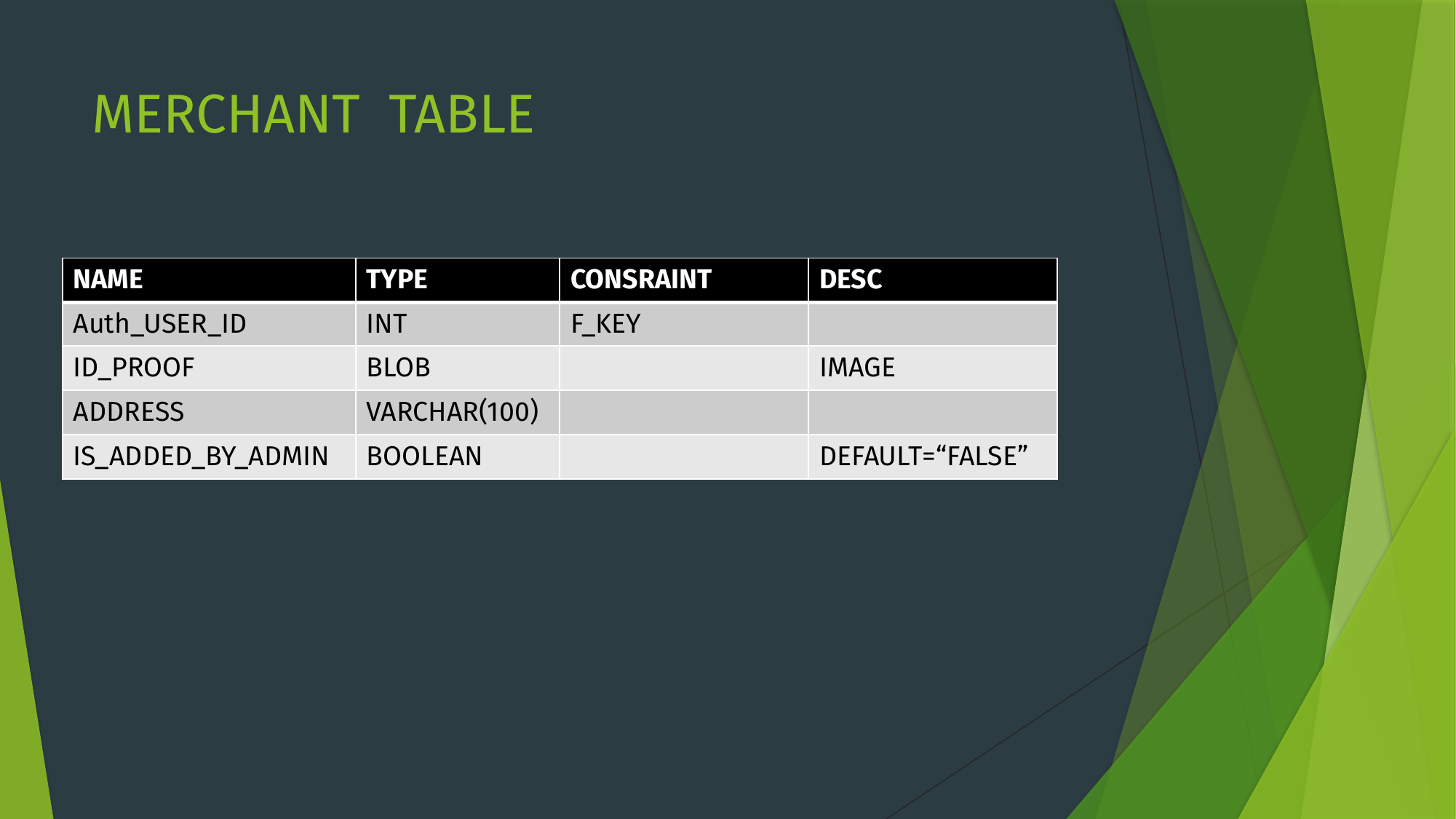

# MERCHANT  TABLE
| NAME | TYPE | CONSRAINT | DESC |
| --- | --- | --- | --- |
| Auth\_USER\_ID | INT | F\_KEY |  |
| ID\_PROOF | BLOB |  | IMAGE |
| ADDRESS | VARCHAR(100) |  |  |
| IS\_ADDED\_BY\_ADMIN | BOOLEAN |  | DEFAULT=“FALSE” |